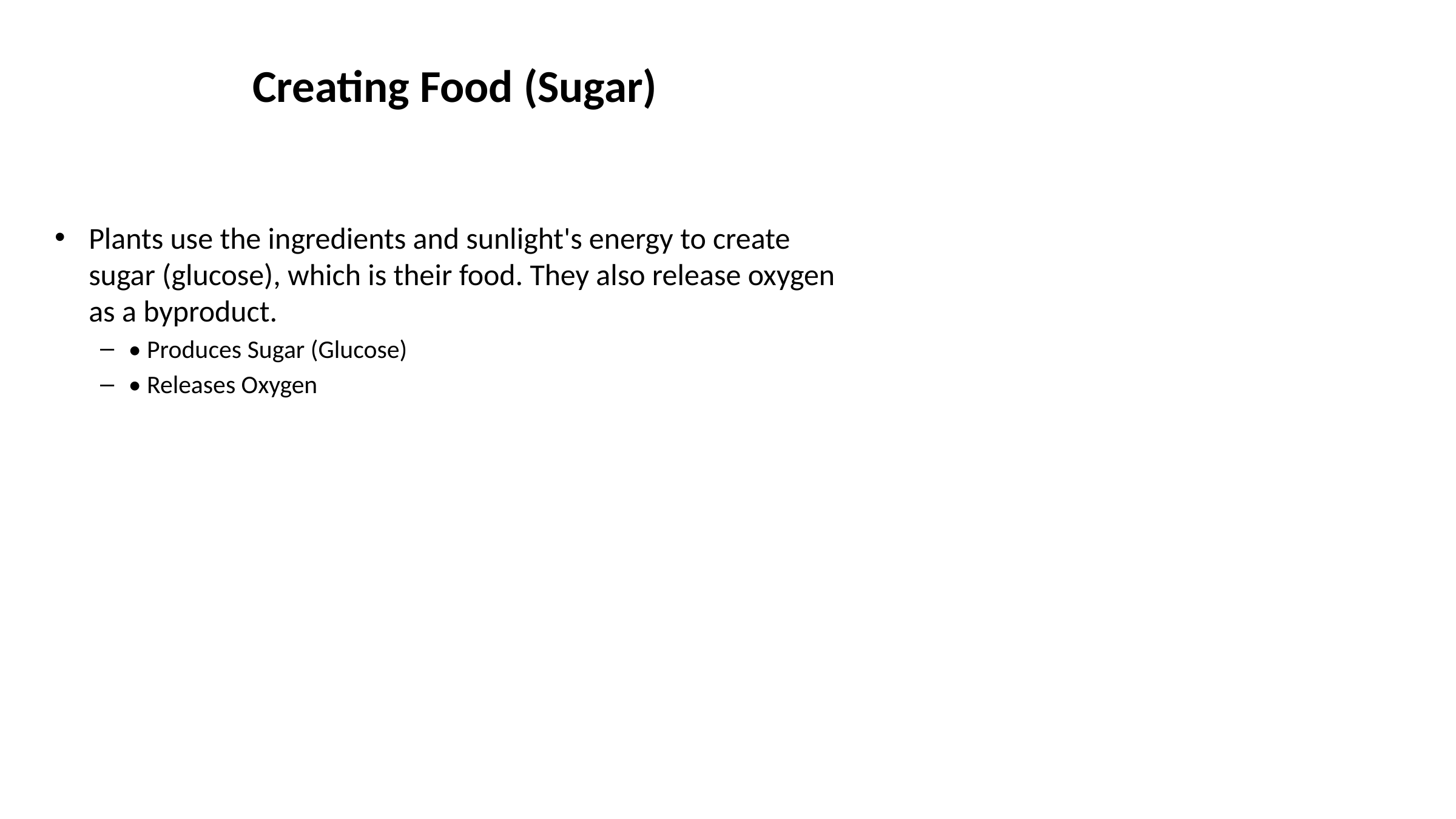

# Creating Food (Sugar)

Plants use the ingredients and sunlight's energy to create sugar (glucose), which is their food. They also release oxygen as a byproduct.
• Produces Sugar (Glucose)
• Releases Oxygen